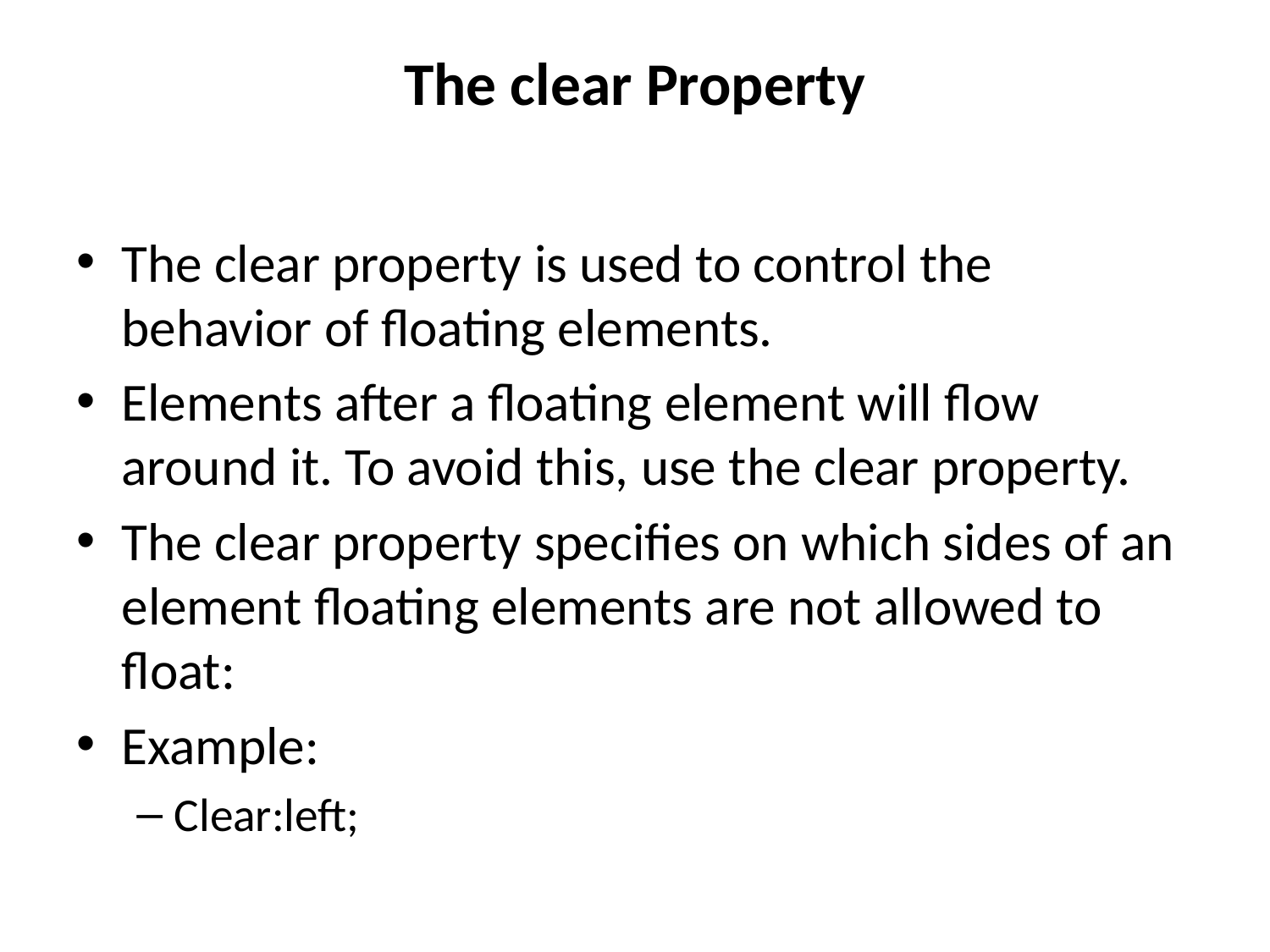

# The clear Property
The clear property is used to control the behavior of floating elements.
Elements after a floating element will flow around it. To avoid this, use the clear property.
The clear property specifies on which sides of an element floating elements are not allowed to float:
Example:
Clear:left;